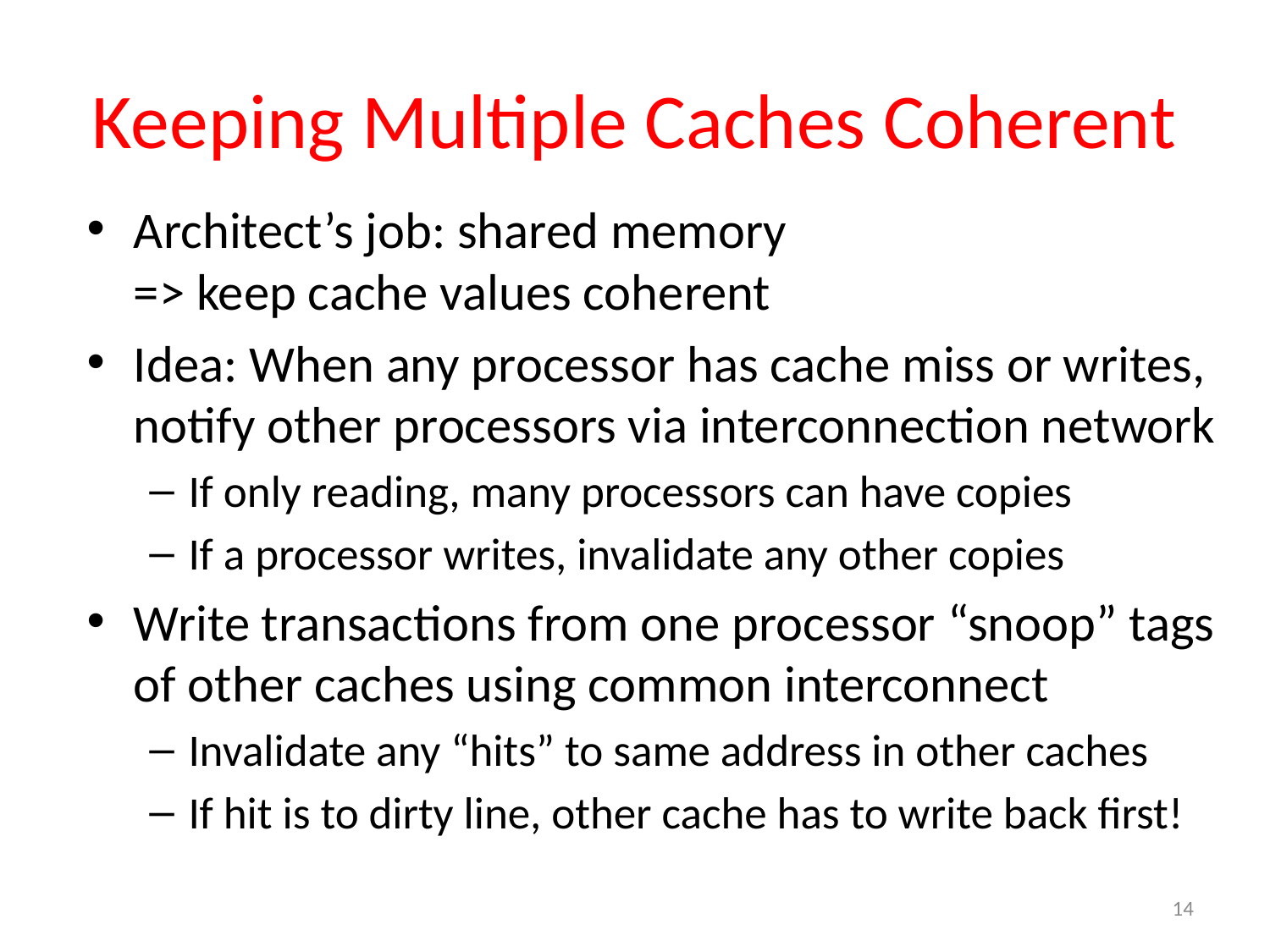

# Keeping Multiple Caches Coherent
Architect’s job: shared memory
=> keep cache values coherent
Idea: When any processor has cache miss or writes, notify other processors via interconnection network
If only reading, many processors can have copies
If a processor writes, invalidate any other copies
Write transactions from one processor “snoop” tags of other caches using common interconnect
Invalidate any “hits” to same address in other caches
If hit is to dirty line, other cache has to write back first!
14